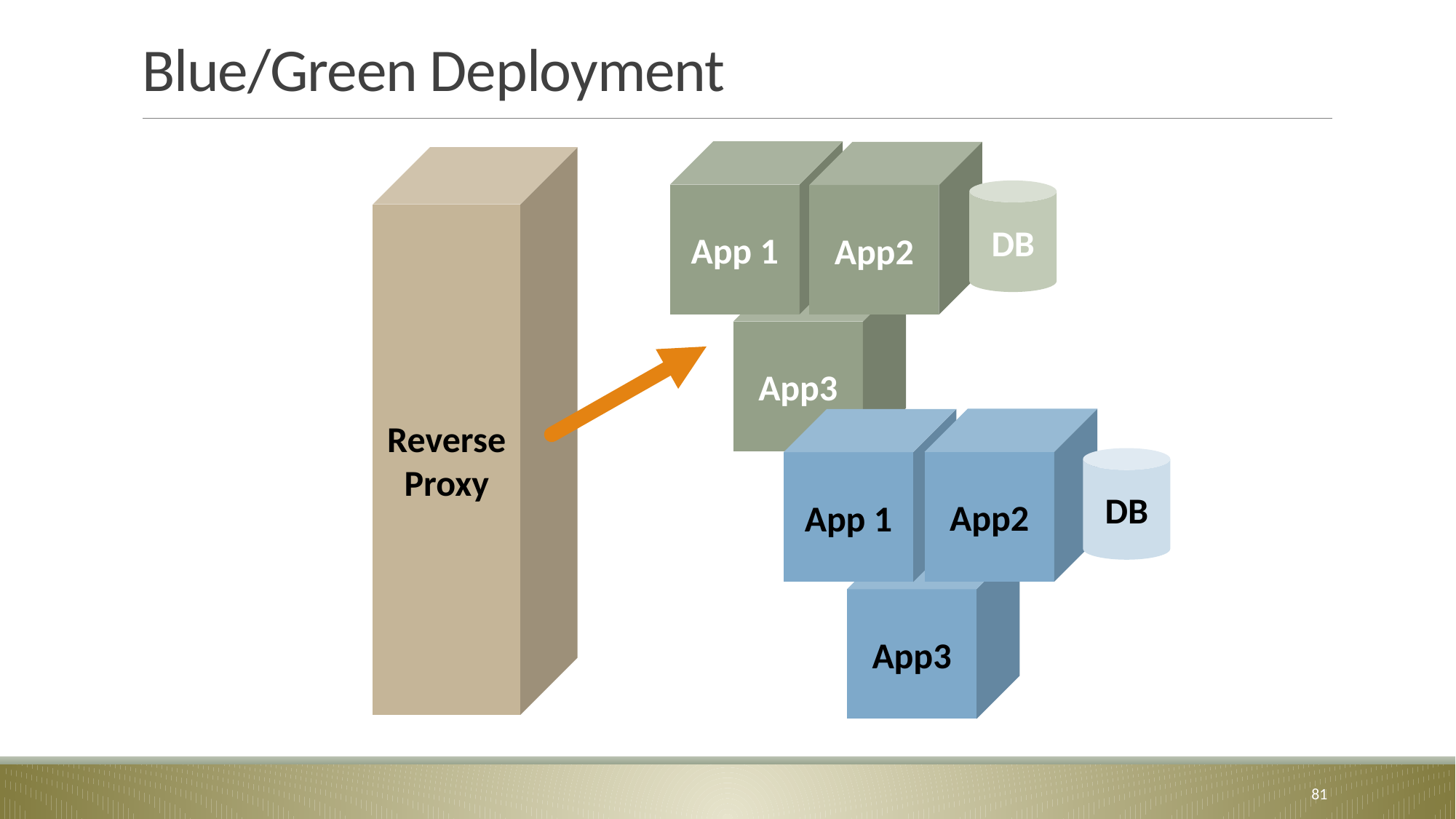

# Blue/Green Deployment
App 1
App2
Reverse
Proxy
DB
App3
App2
App 1
DB
App3

81